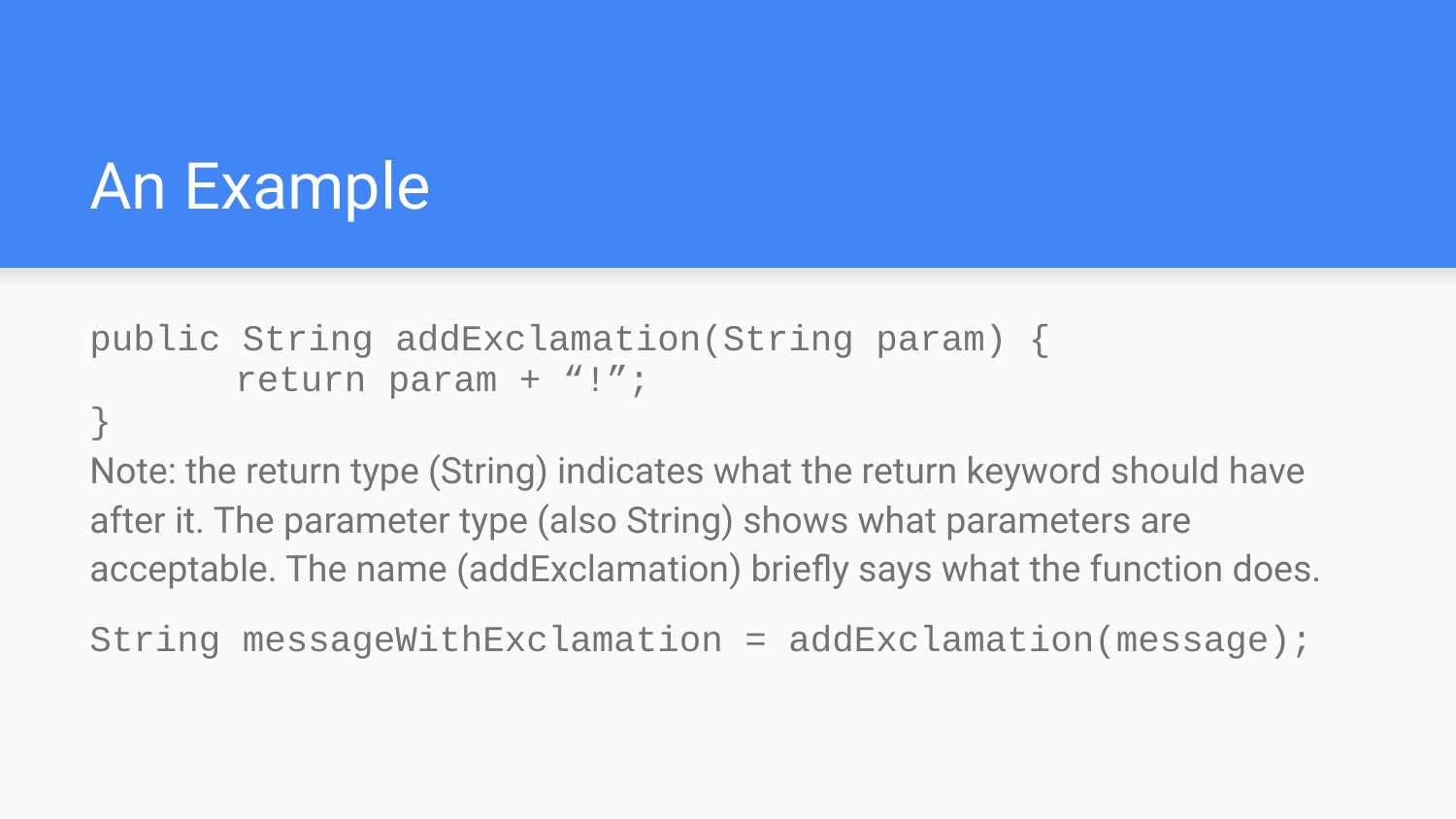

# An Example
public String addExclamation(String param) {
	return param + “!”;
}
Note: the return type (String) indicates what the return keyword should have after it. The parameter type (also String) shows what parameters are acceptable. The name (addExclamation) briefly says what the function does.
String messageWithExclamation = addExclamation(message);